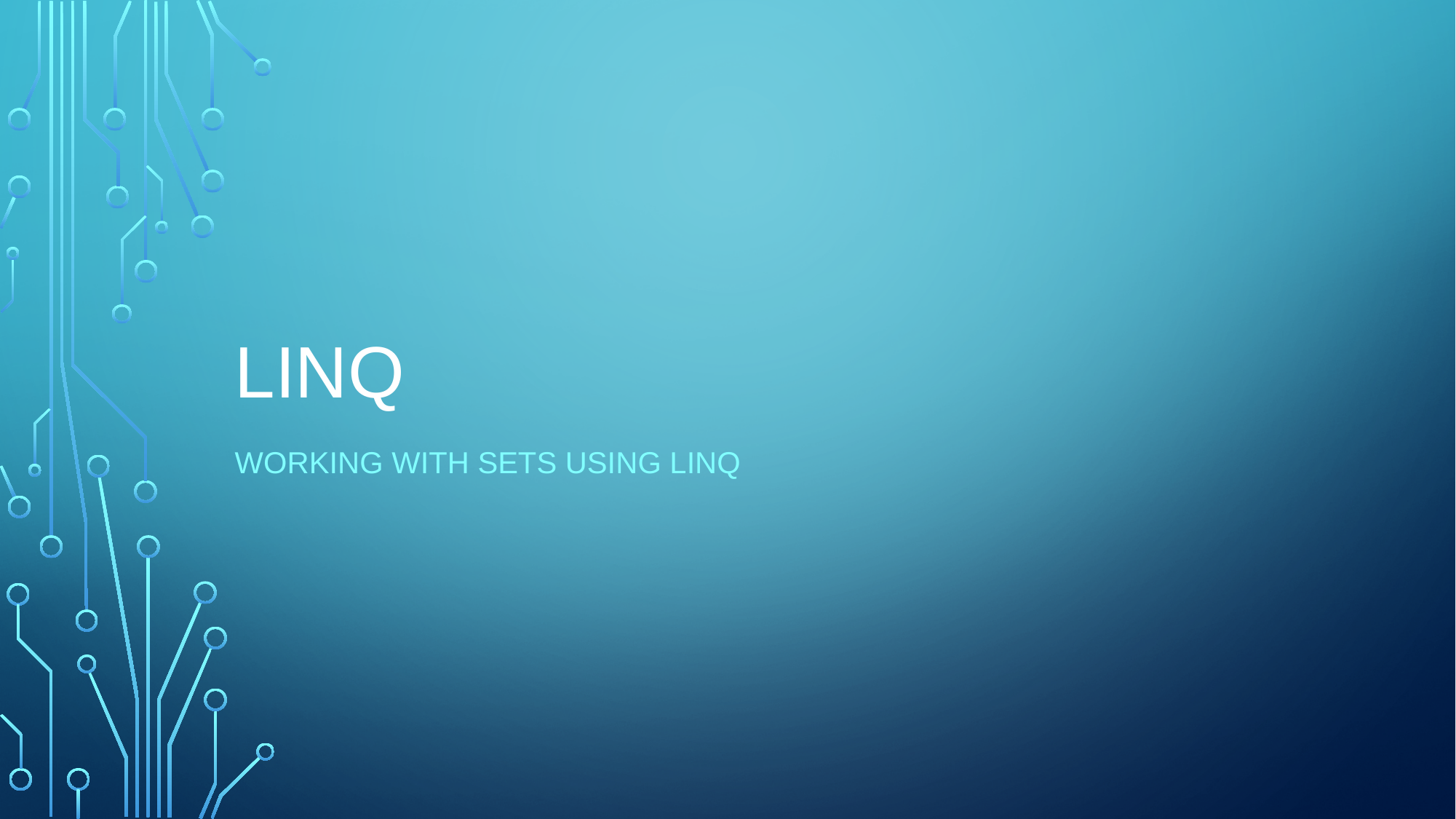

# LINQ
Working with sets using LINQ